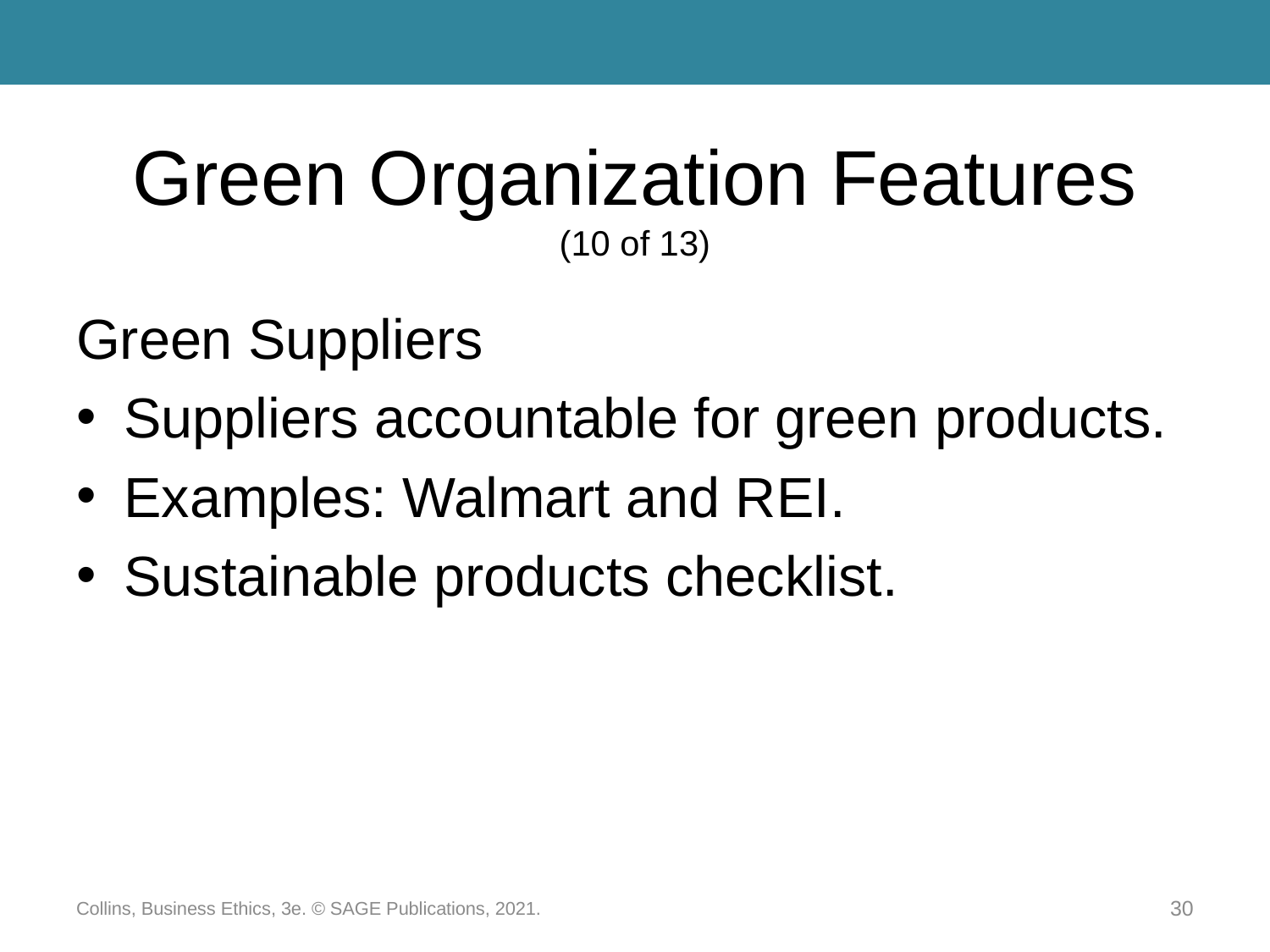

# Green Organization Features (10 of 13)
Green Suppliers
Suppliers accountable for green products.
Examples: Walmart and REI.
Sustainable products checklist.
Collins, Business Ethics, 3e. © SAGE Publications, 2021.
30